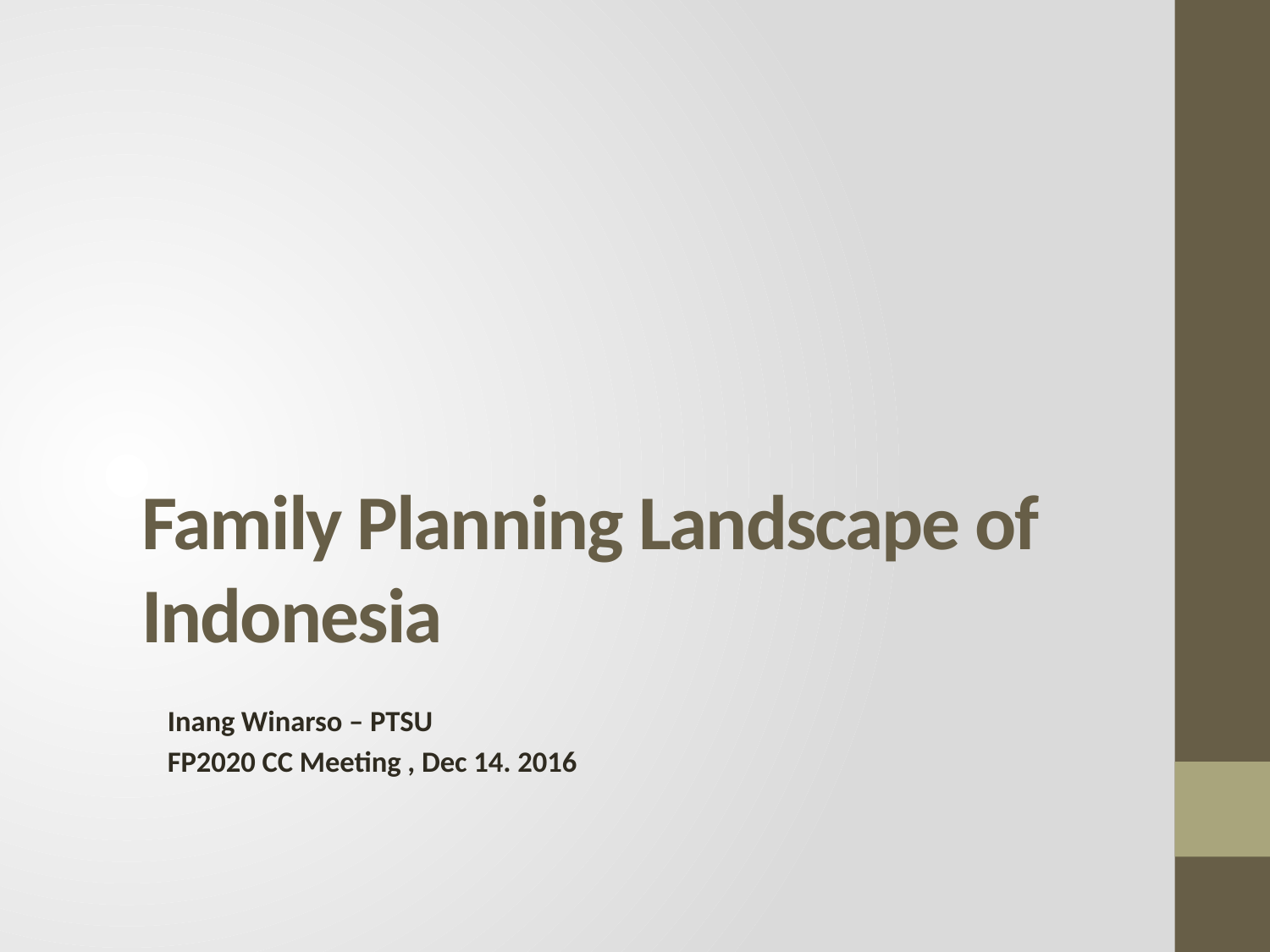

# Family Planning Landscape of Indonesia
Inang Winarso – PTSU
FP2020 CC Meeting , Dec 14. 2016